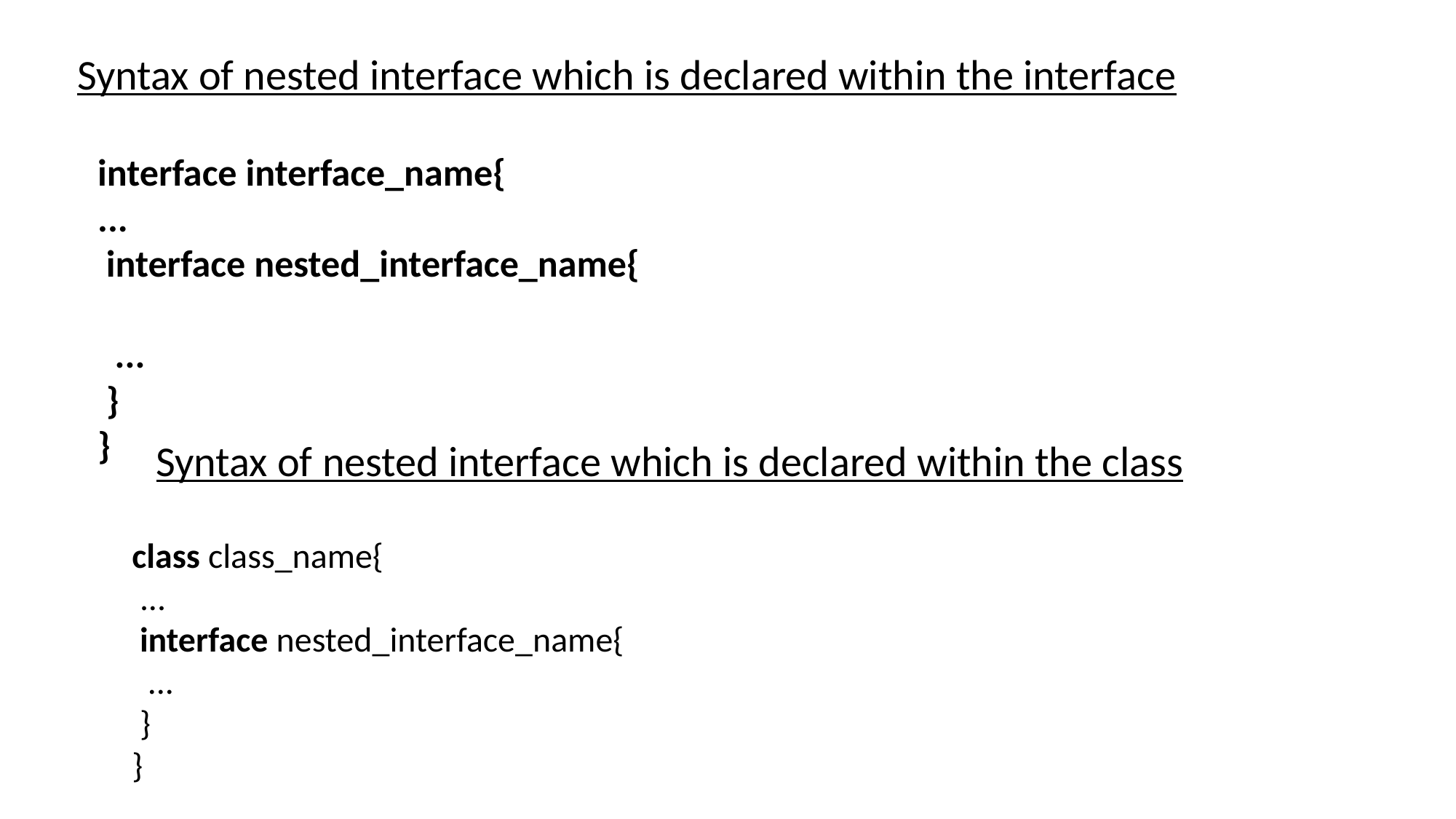

Syntax of nested interface which is declared within the interface
interface interface_name{
...
 interface nested_interface_name{
  ...
 }
}
Syntax of nested interface which is declared within the class
class class_name{
 ...
 interface nested_interface_name{
  ...
 }
}